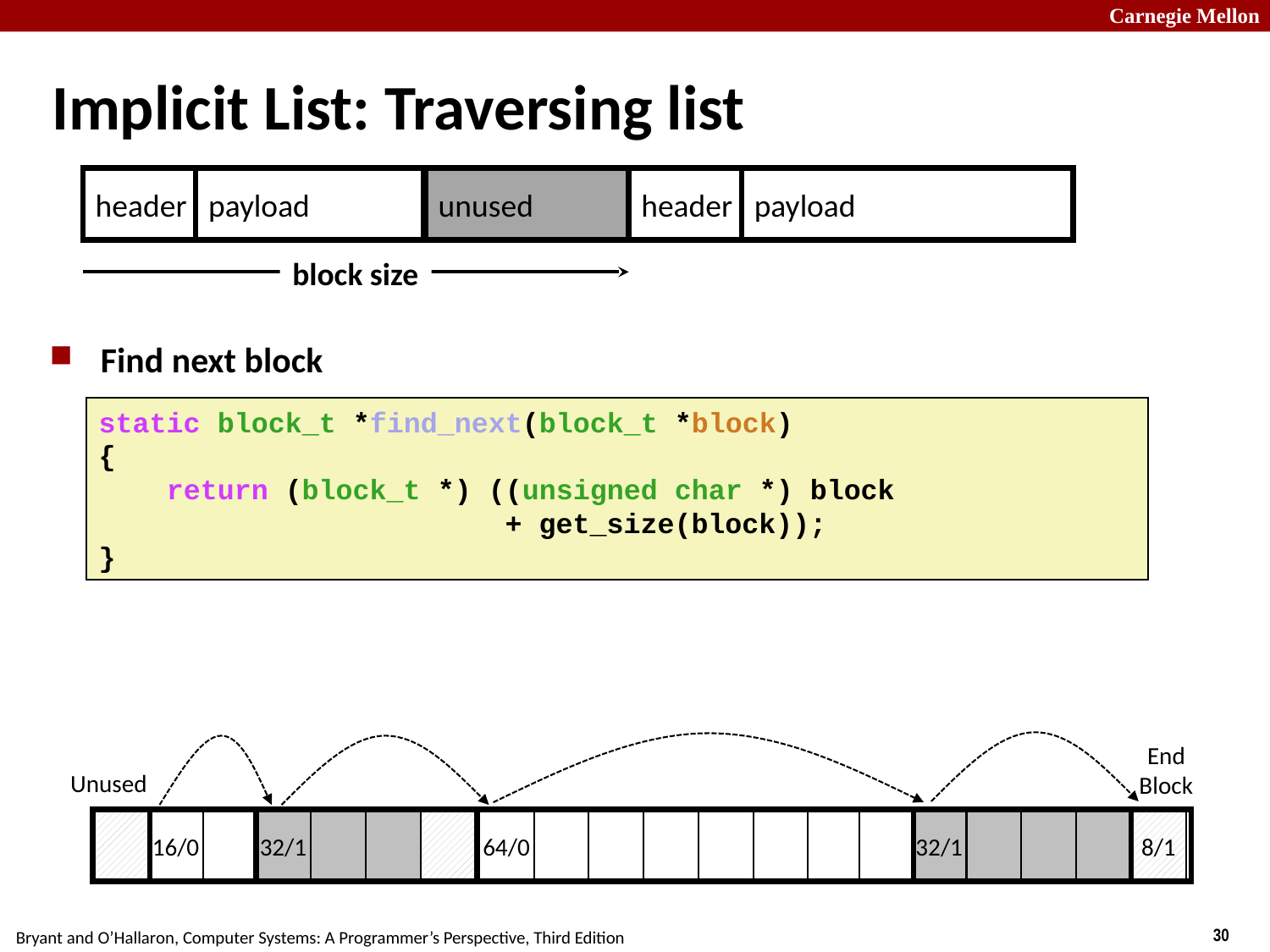

# Implicit List: Traversing list
header
payload
unused
header
payload
block size
Find next block

static block_t *find_next(block_t *block)
{
    return (block_t *) ((unsigned char *) block
                        + get_size(block));
}

End
Block

Unused

16/0

32/1

64/0

32/1

8/1